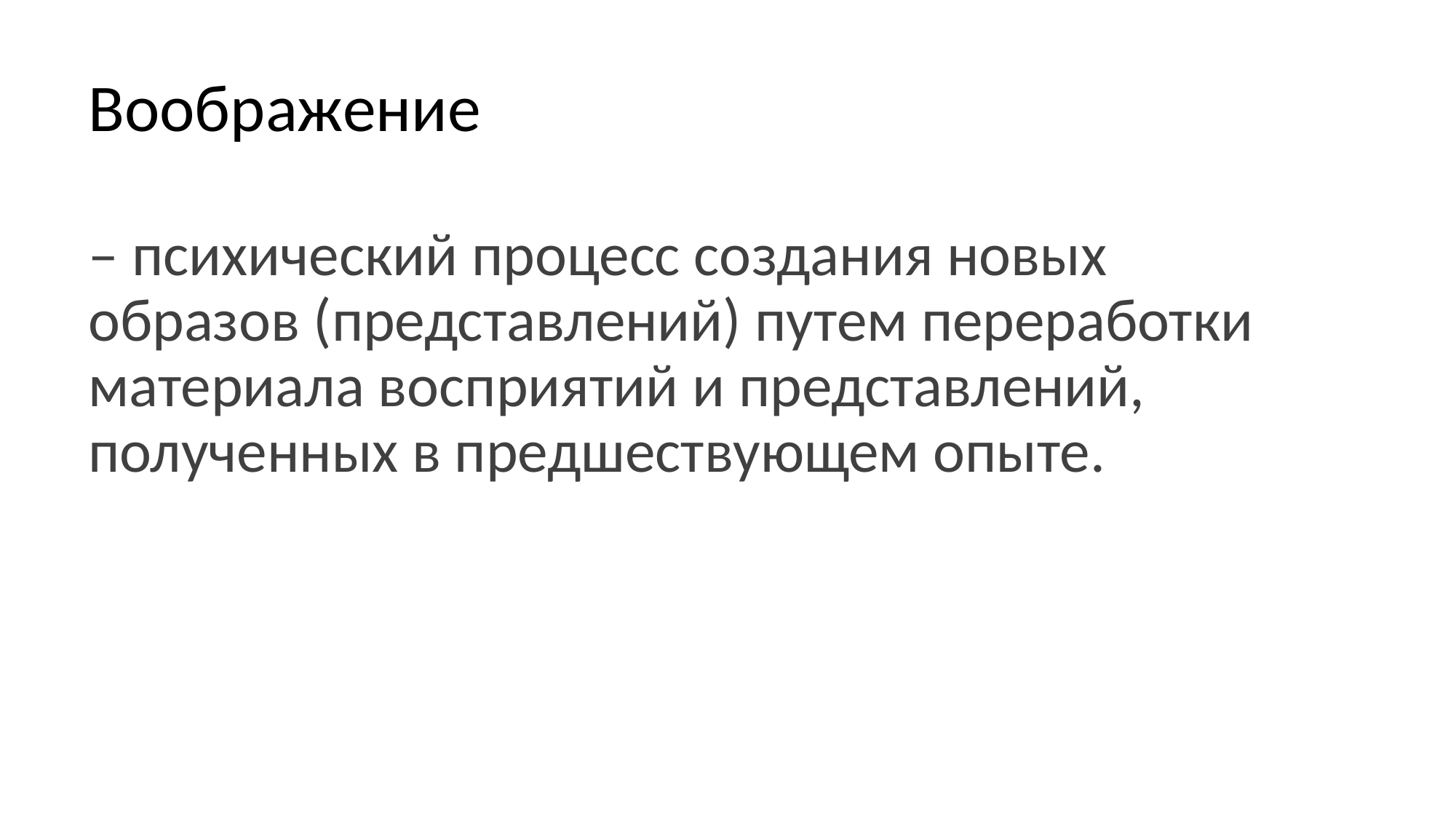

# Воображение
– психический процесс создания новых образов (представлений) путем переработки материала восприятий и представлений, полученных в предшествующем опыте.